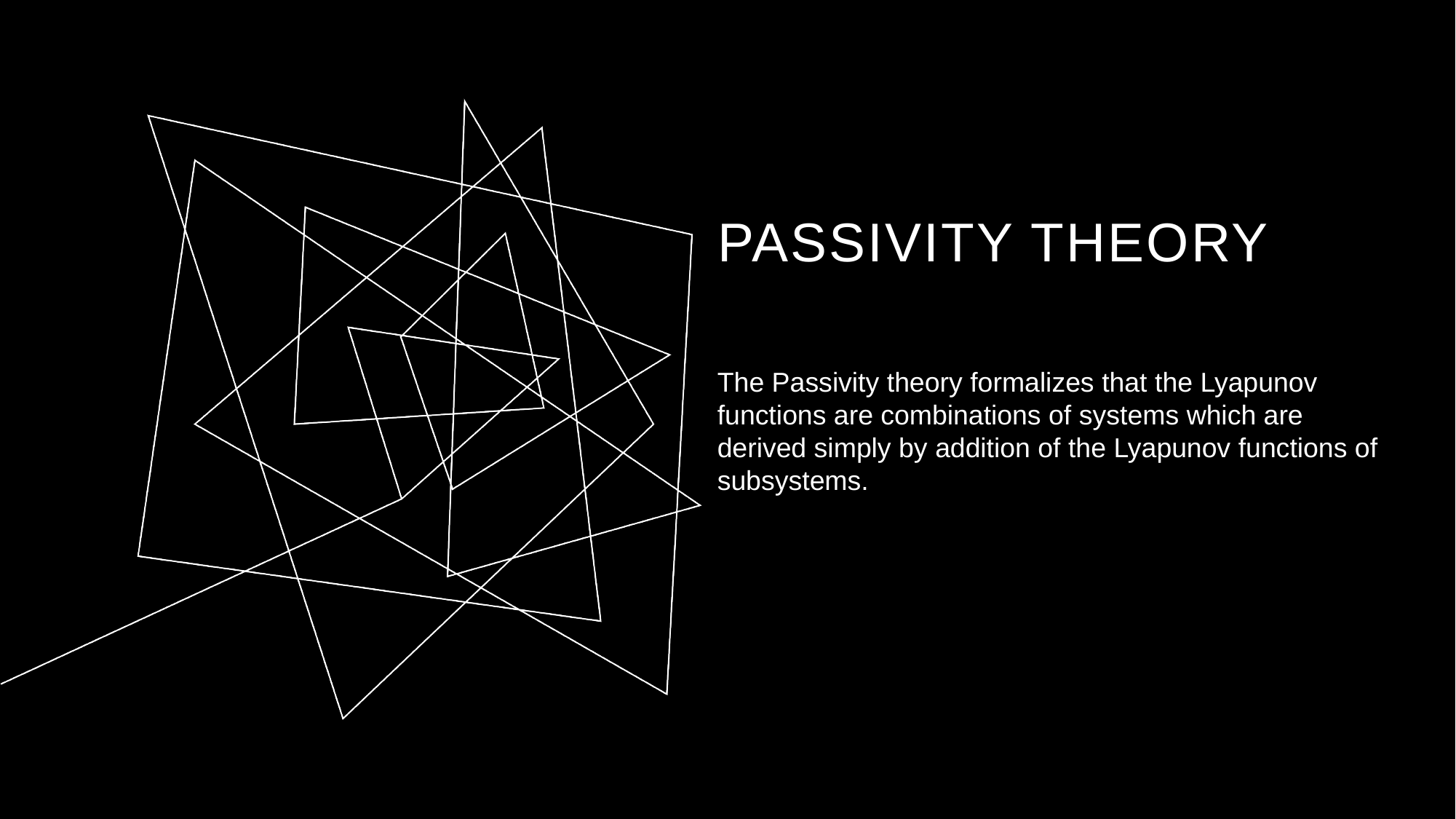

# Passivity theory

The Passivity theory formalizes that the Lyapunov functions are combinations of systems which are derived simply by addition of the Lyapunov functions of subsystems.